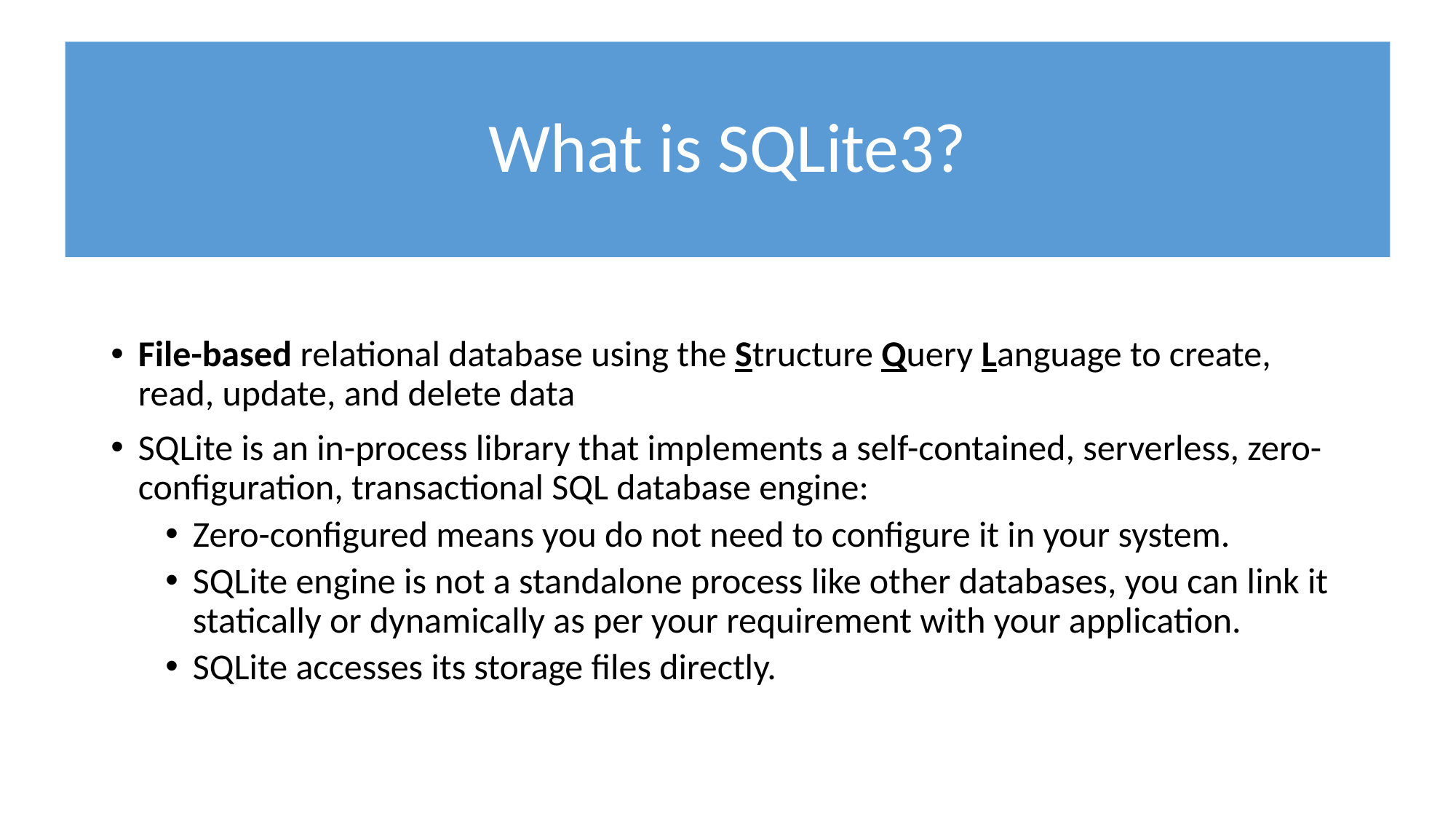

# What is SQLite3?
File-based relational database using the Structure Query Language to create, read, update, and delete data
SQLite is an in-process library that implements a self-contained, serverless, zero-configuration, transactional SQL database engine:
Zero-configured means you do not need to configure it in your system.
SQLite engine is not a standalone process like other databases, you can link it statically or dynamically as per your requirement with your application.
SQLite accesses its storage files directly.